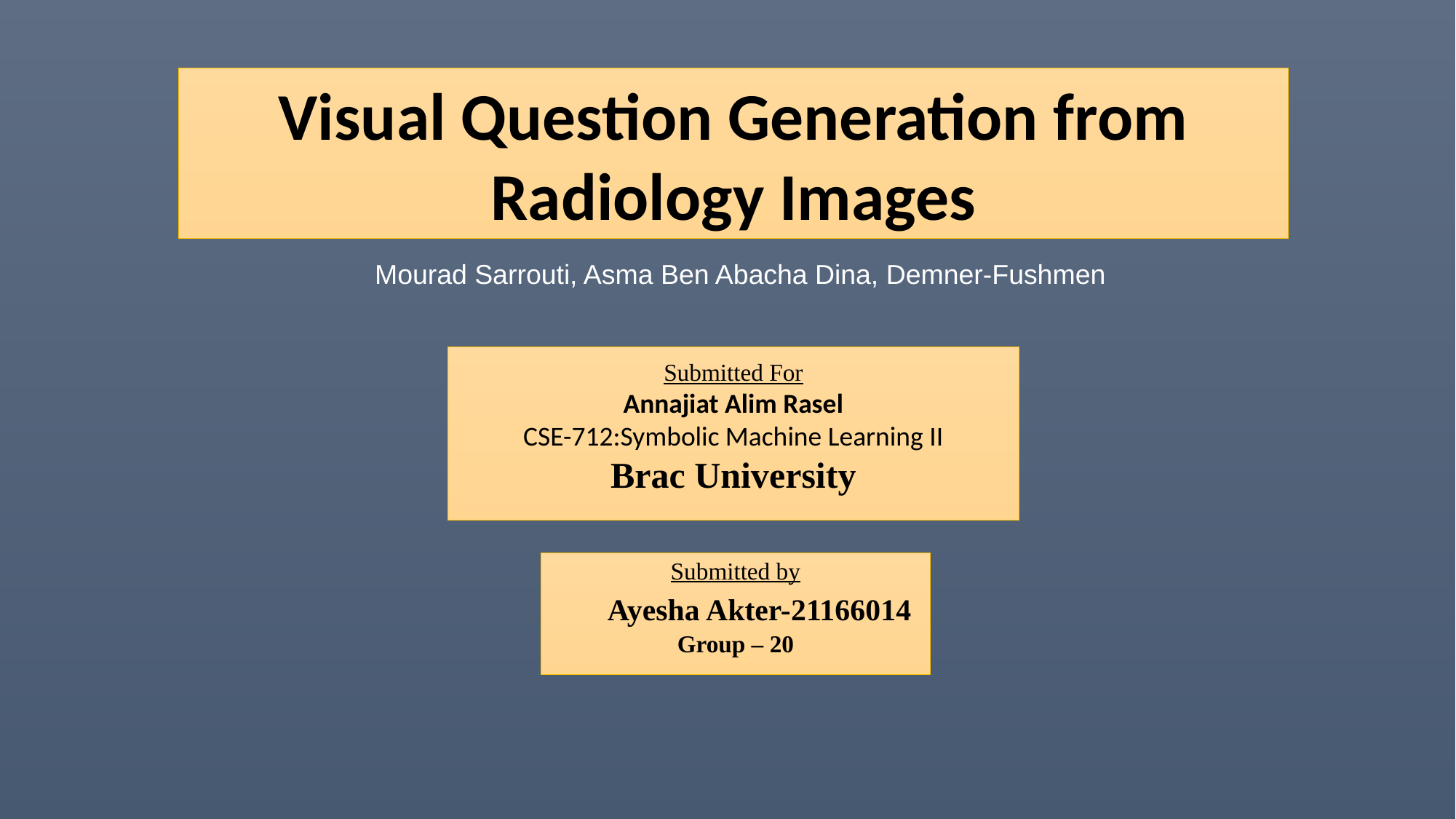

Visual Question Generation from Radiology Images
Mourad Sarrouti, Asma Ben Abacha Dina, Demner-Fushmen

Submitted For
Annajiat Alim Rasel
CSE-712:Symbolic Machine Learning II
Brac University

Submitted by
      Ayesha Akter-21166014
Group – 20